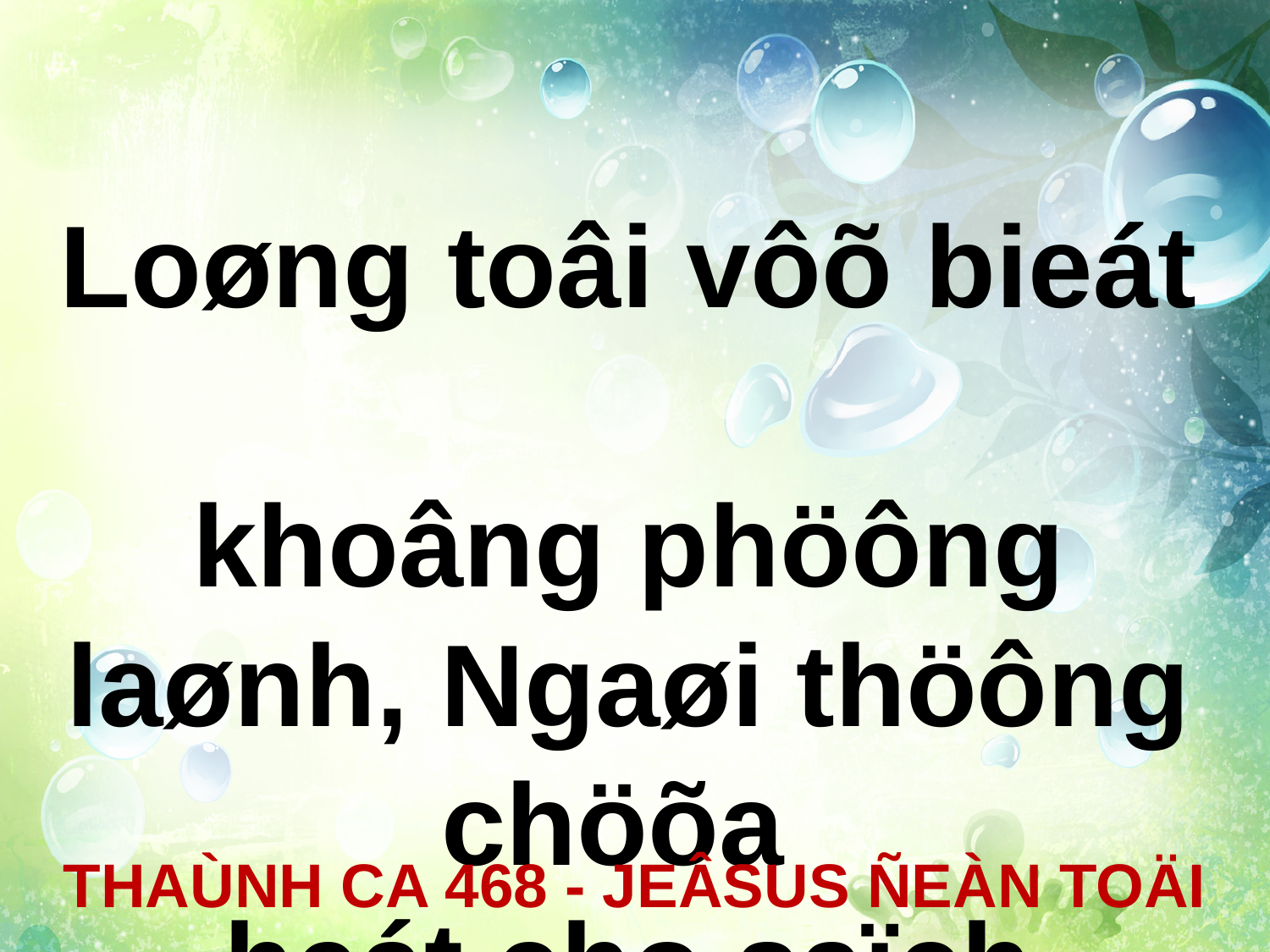

Loøng toâi vôõ bieát
khoâng phöông laønh, Ngaøi thöông chöõa
heát cho saïch saønh.
THAÙNH CA 468 - JEÂSUS ÑEÀN TOÄI